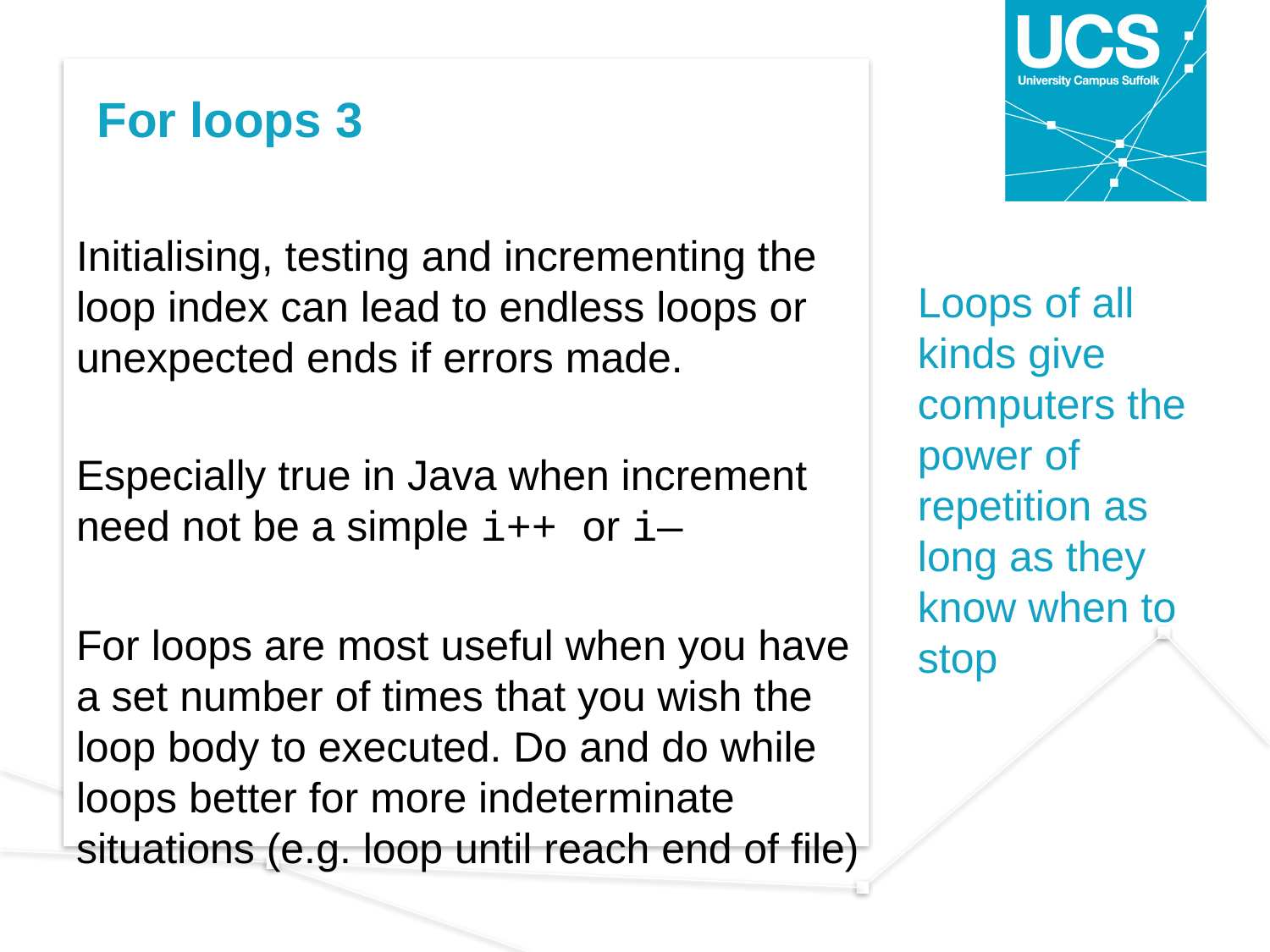

# For loops 3
Initialising, testing and incrementing the loop index can lead to endless loops or unexpected ends if errors made.

Especially true in Java when increment need not be a simple i++ or i—

For loops are most useful when you have a set number of times that you wish the loop body to executed. Do and do while loops better for more indeterminate situations (e.g. loop until reach end of file)

Loops of all kinds give computers the power of repetition as long as they know when to stop